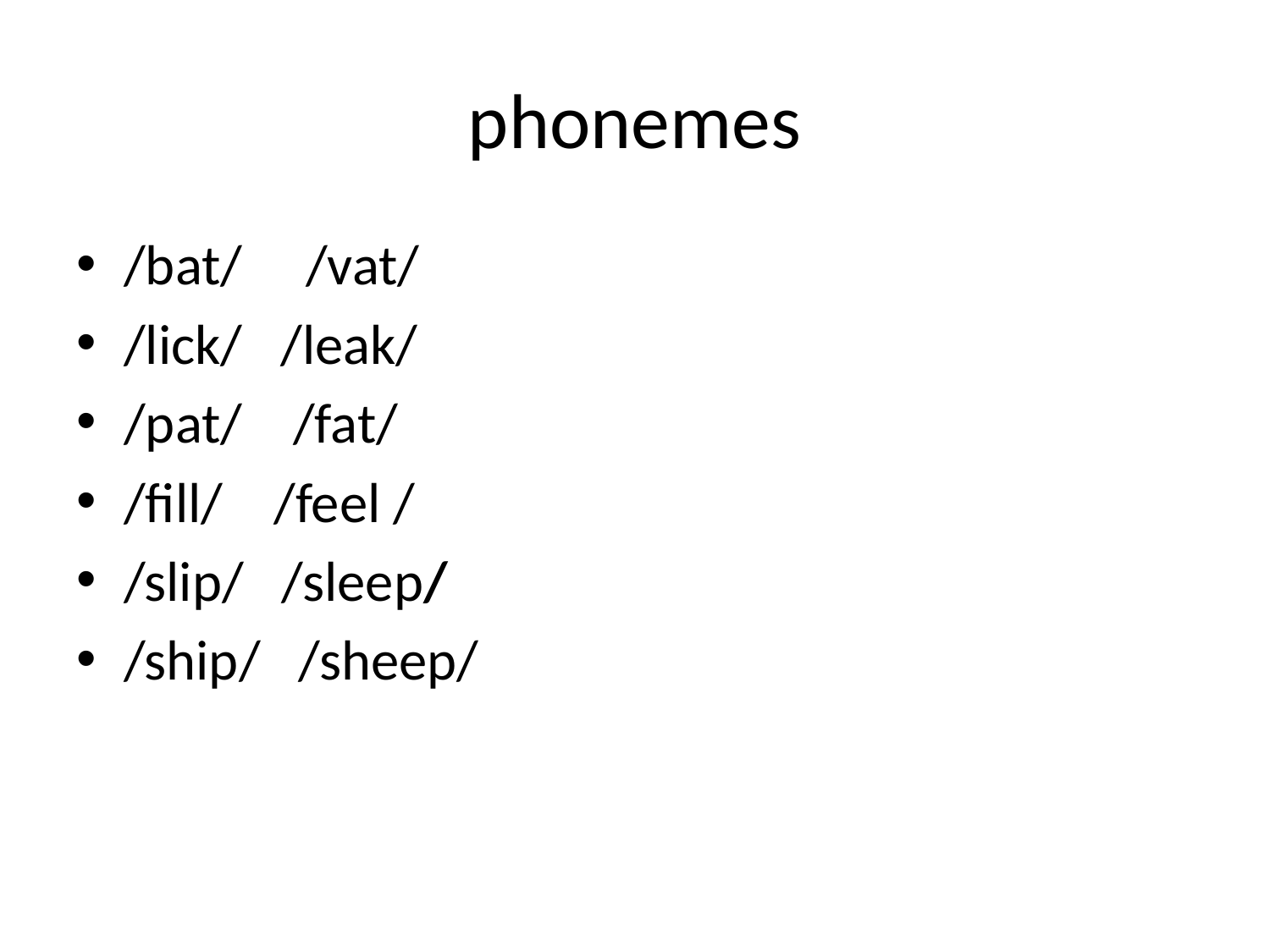

# phonemes
/bat/     /vat/
/lick/   /leak/
/pat/    /fat/
/fill/    /feel /
/slip/   /sleep/
/ship/   /sheep/